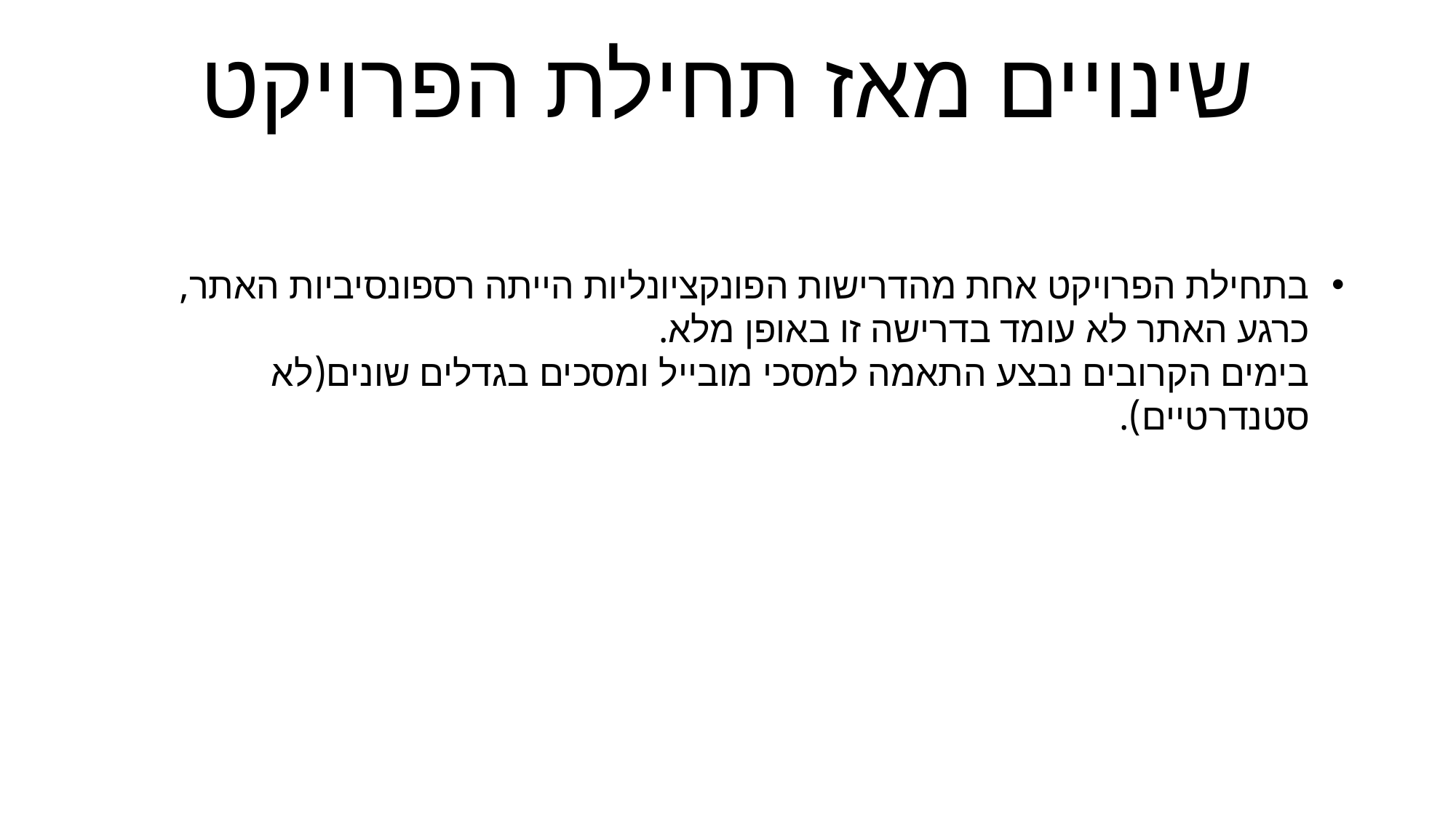

# שינויים מאז תחילת הפרויקט
בתחילת הפרויקט אחת מהדרישות הפונקציונליות הייתה רספונסיביות האתר,
כרגע האתר לא עומד בדרישה זו באופן מלא.
בימים הקרובים נבצע התאמה למסכי מובייל ומסכים בגדלים שונים(לא סטנדרטיים).